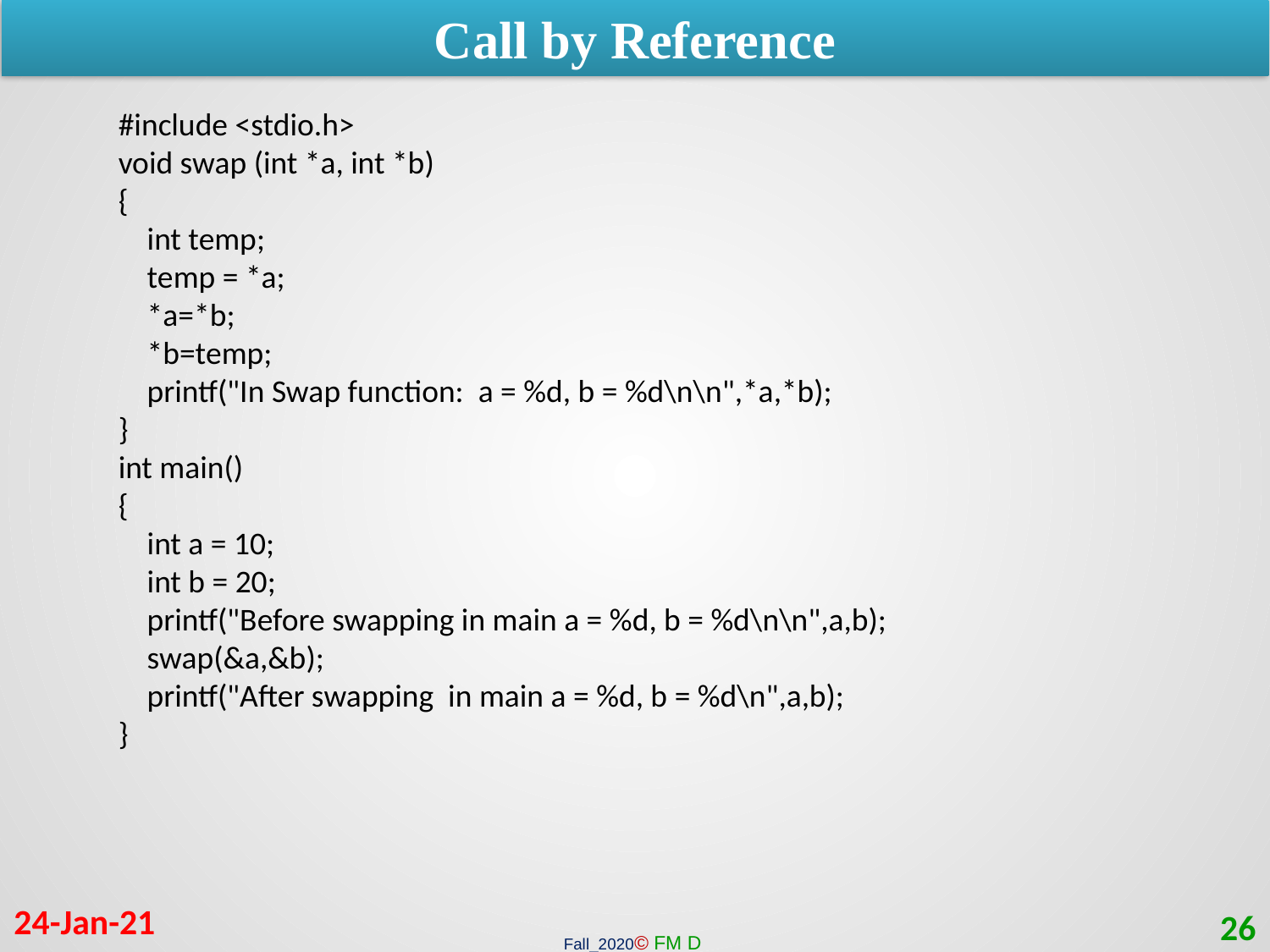

Call by Reference
#include <stdio.h>
void swap (int *a, int *b)
{
    int temp;
    temp = *a;
    *a=*b;
    *b=temp;
    printf("In Swap function:  a = %d, b = %d\n\n",*a,*b);
}
int main()
{
    int a = 10;
    int b = 20;
    printf("Before swapping in main a = %d, b = %d\n\n",a,b);
    swap(&a,&b);
    printf("After swapping  in main a = %d, b = %d\n",a,b);
}

24-Jan-21
26